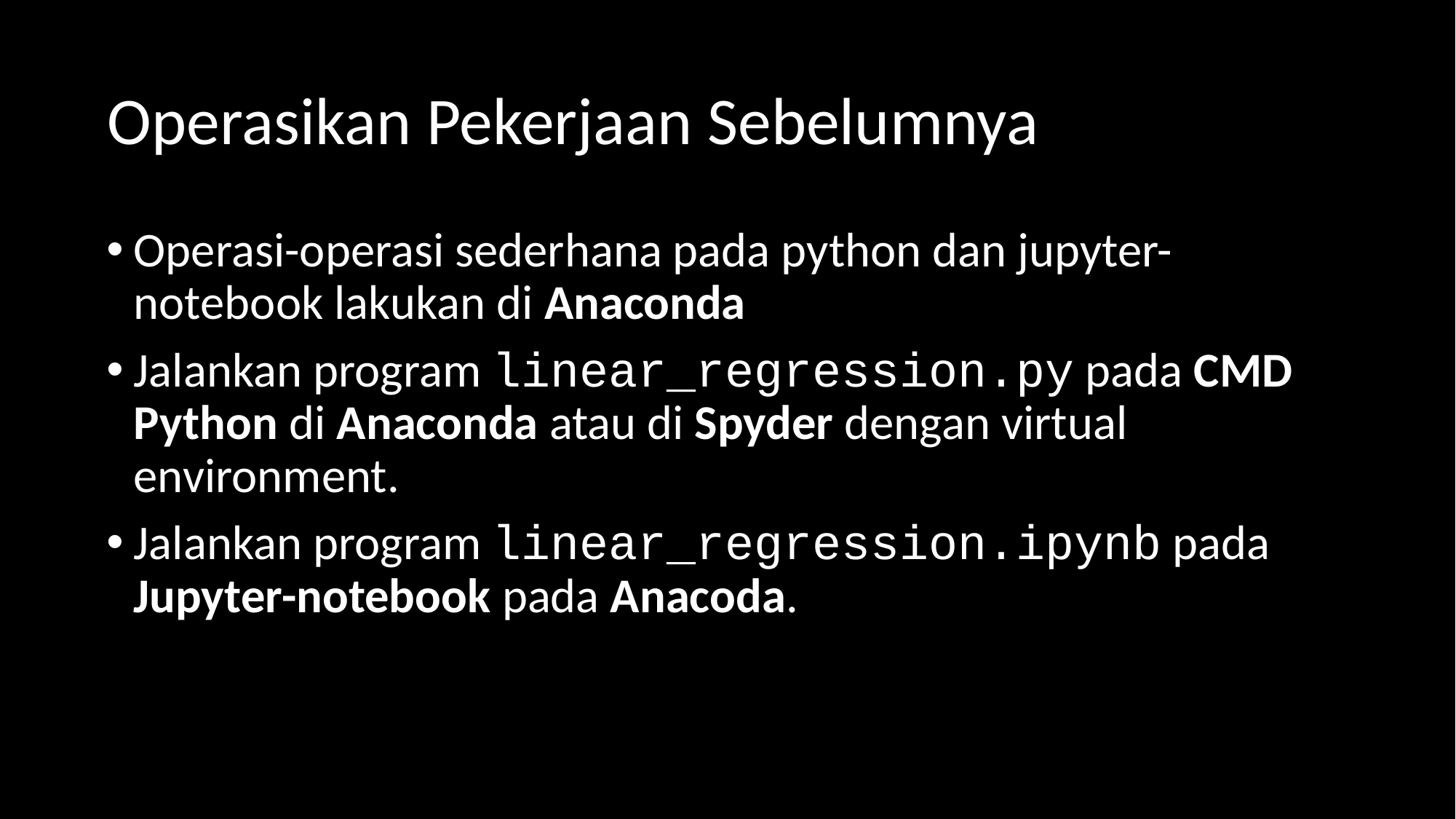

# Operasikan Pekerjaan Sebelumnya
Operasi-operasi sederhana pada python dan jupyter-notebook lakukan di Anaconda
Jalankan program linear_regression.py pada CMD Python di Anaconda atau di Spyder dengan virtual environment.
Jalankan program linear_regression.ipynb pada Jupyter-notebook pada Anacoda.